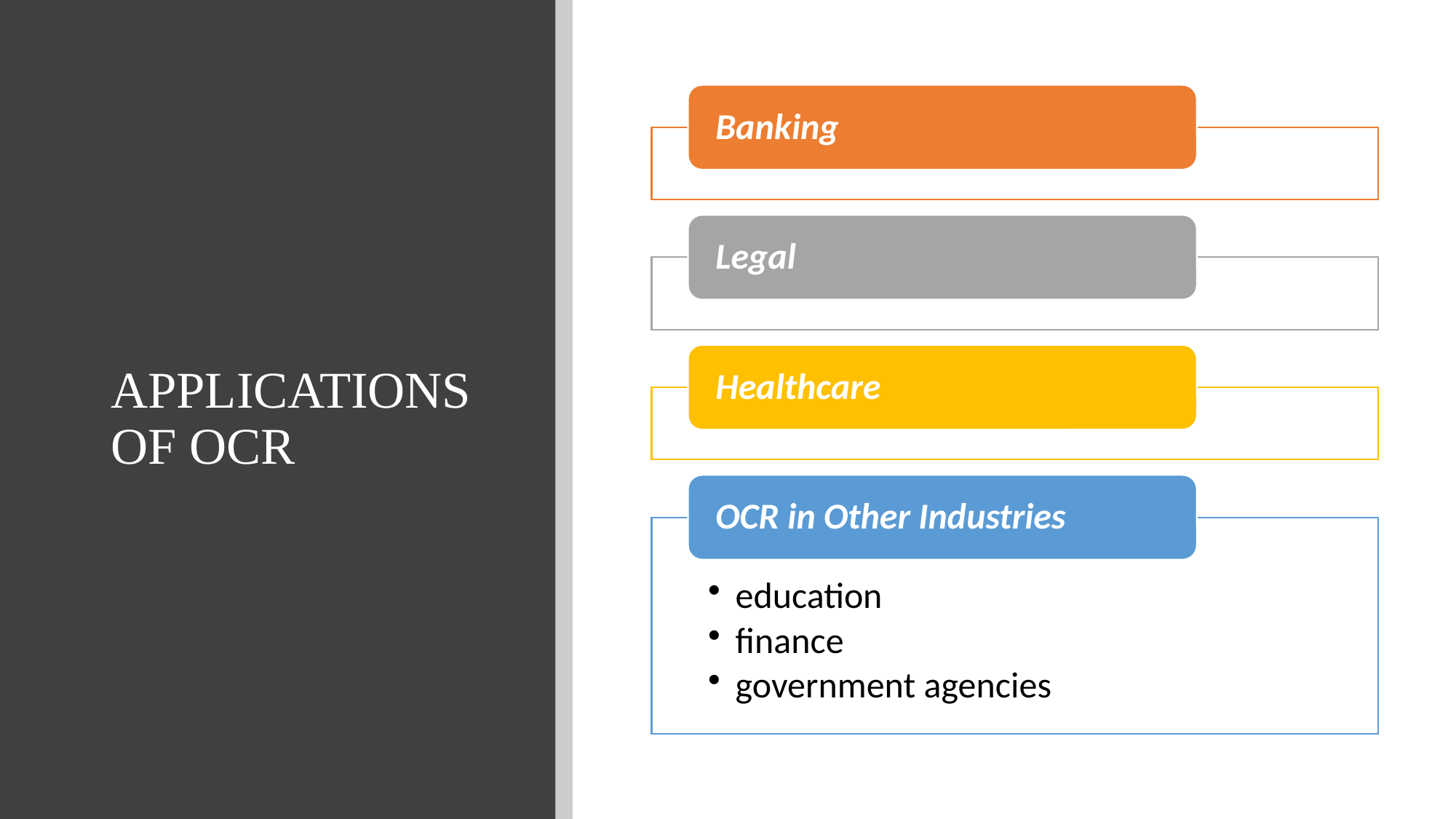

Banking
Legal
Healthcare
education
finance
government agencies
OCR in Other Industries
# APPLICATIONS OF OCR